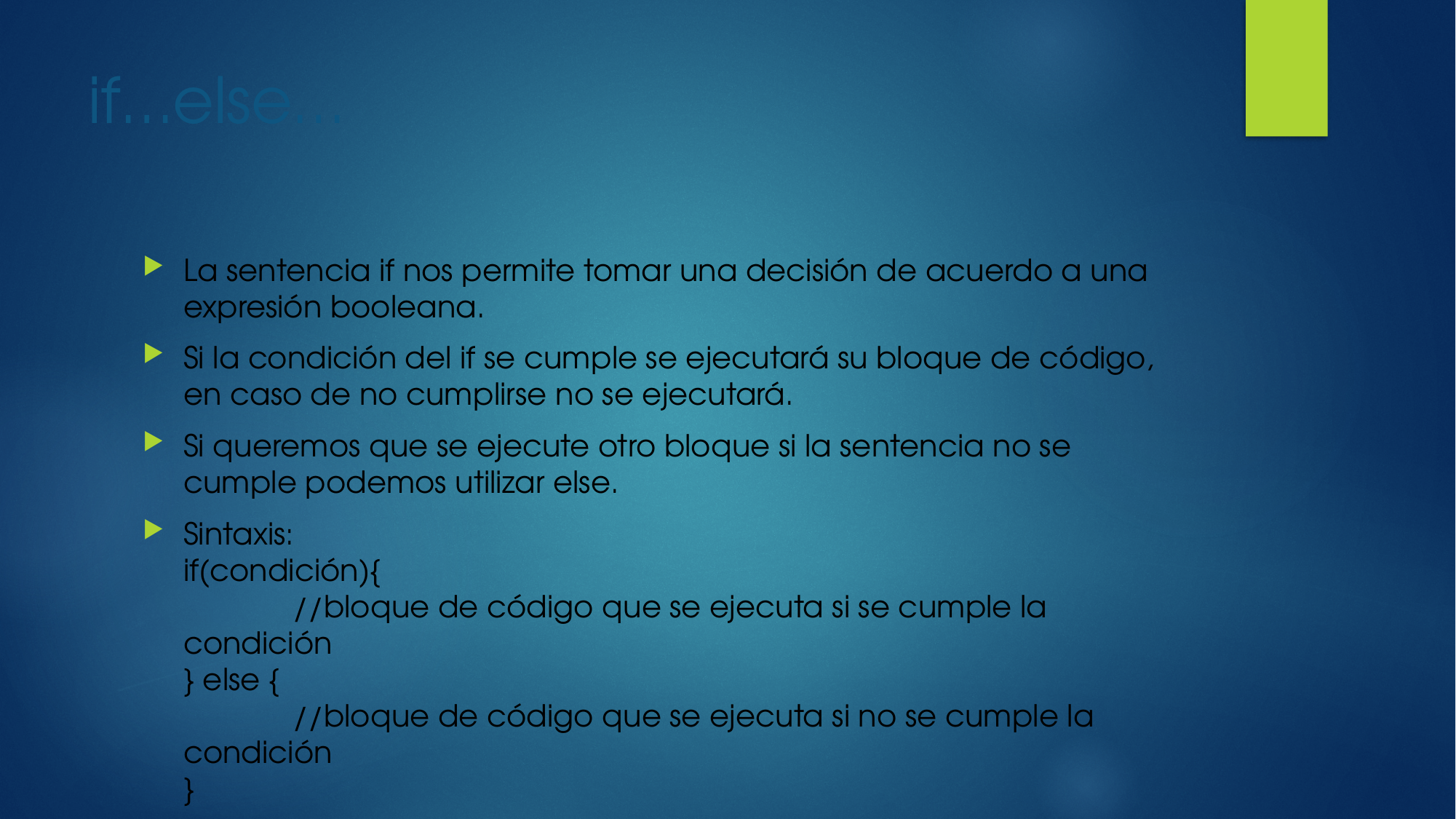

# if…else…
La sentencia if nos permite tomar una decisión de acuerdo a una expresión booleana.
Si la condición del if se cumple se ejecutará su bloque de código, en caso de no cumplirse no se ejecutará.
Si queremos que se ejecute otro bloque si la sentencia no se cumple podemos utilizar else.
Sintaxis:
if(condición){
	//bloque de código que se ejecuta si se cumple la condición
} else {
	//bloque de código que se ejecuta si no se cumple la condición
}